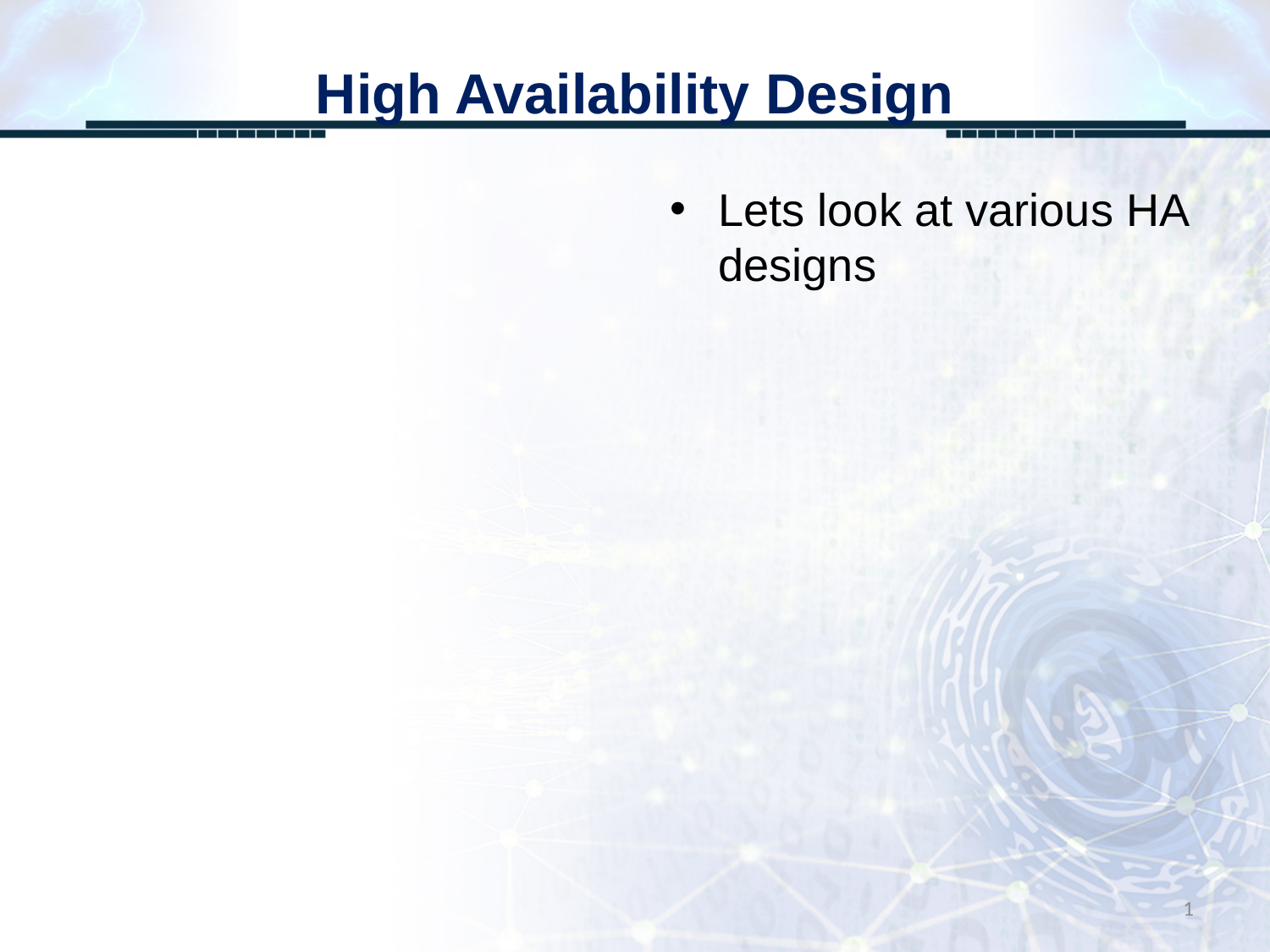

# High Availability Design
Lets look at various HA designs
1